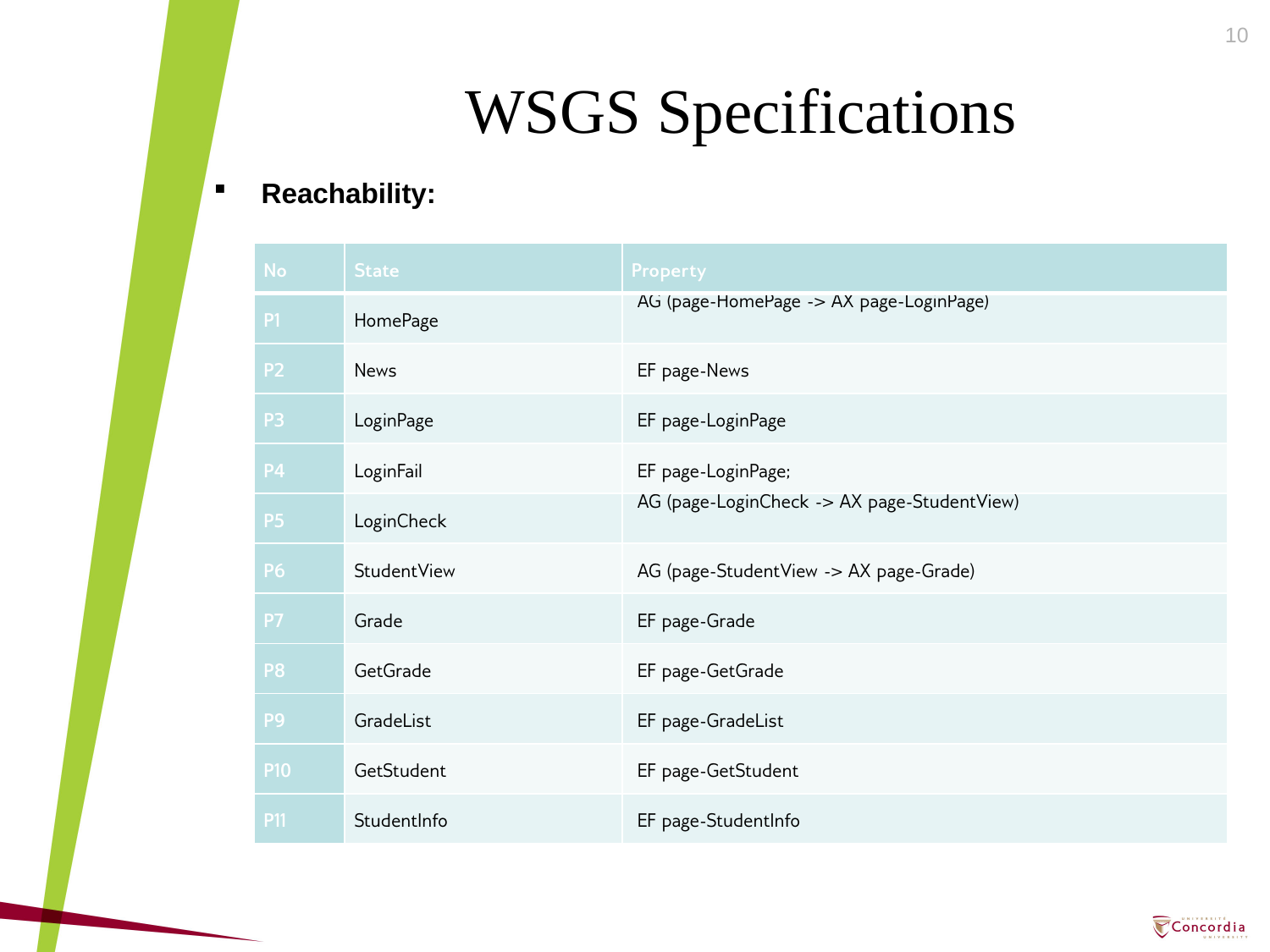

10
WSGS Specifications
Reachability:

| No | State | Property |
| --- | --- | --- |
| P1 | HomePage | AG (page-HomePage -> AX page-LoginPage) |
| P2 | News | EF page-News |
| P3 | LoginPage | EF page-LoginPage |
| P4 | LoginFail | EF page-LoginPage; |
| P5 | LoginCheck | AG (page-LoginCheck -> AX page-StudentView) |
| P6 | StudentView | AG (page-StudentView -> AX page-Grade) |
| P7 | Grade | EF page-Grade |
| P8 | GetGrade | EF page-GetGrade |
| P9 | GradeList | EF page-GradeList |
| P10 | GetStudent | EF page-GetStudent |
| P11 | StudentInfo | EF page-StudentInfo |